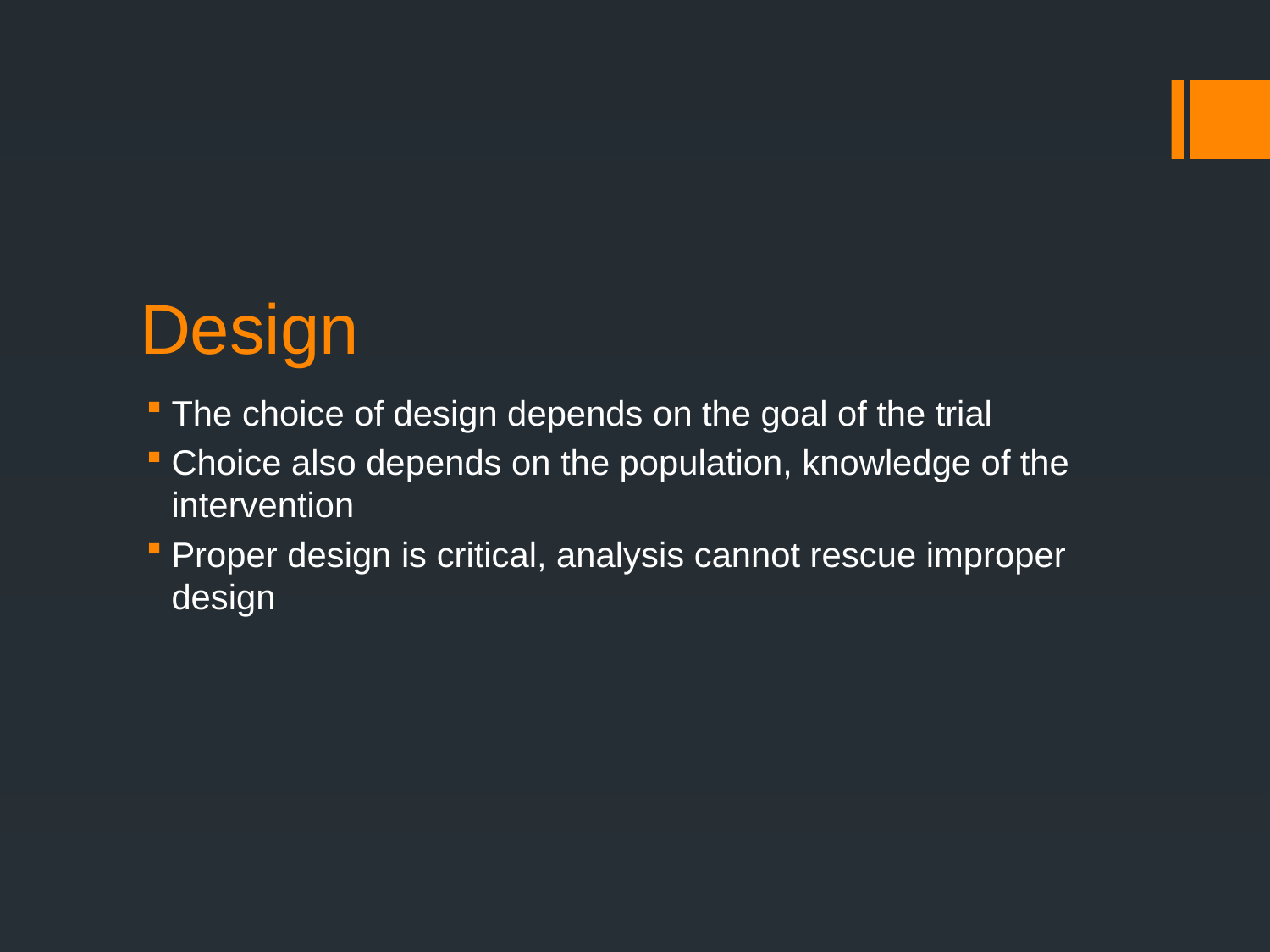

# Design
The choice of design depends on the goal of the trial
Choice also depends on the population, knowledge of the intervention
Proper design is critical, analysis cannot rescue improper design